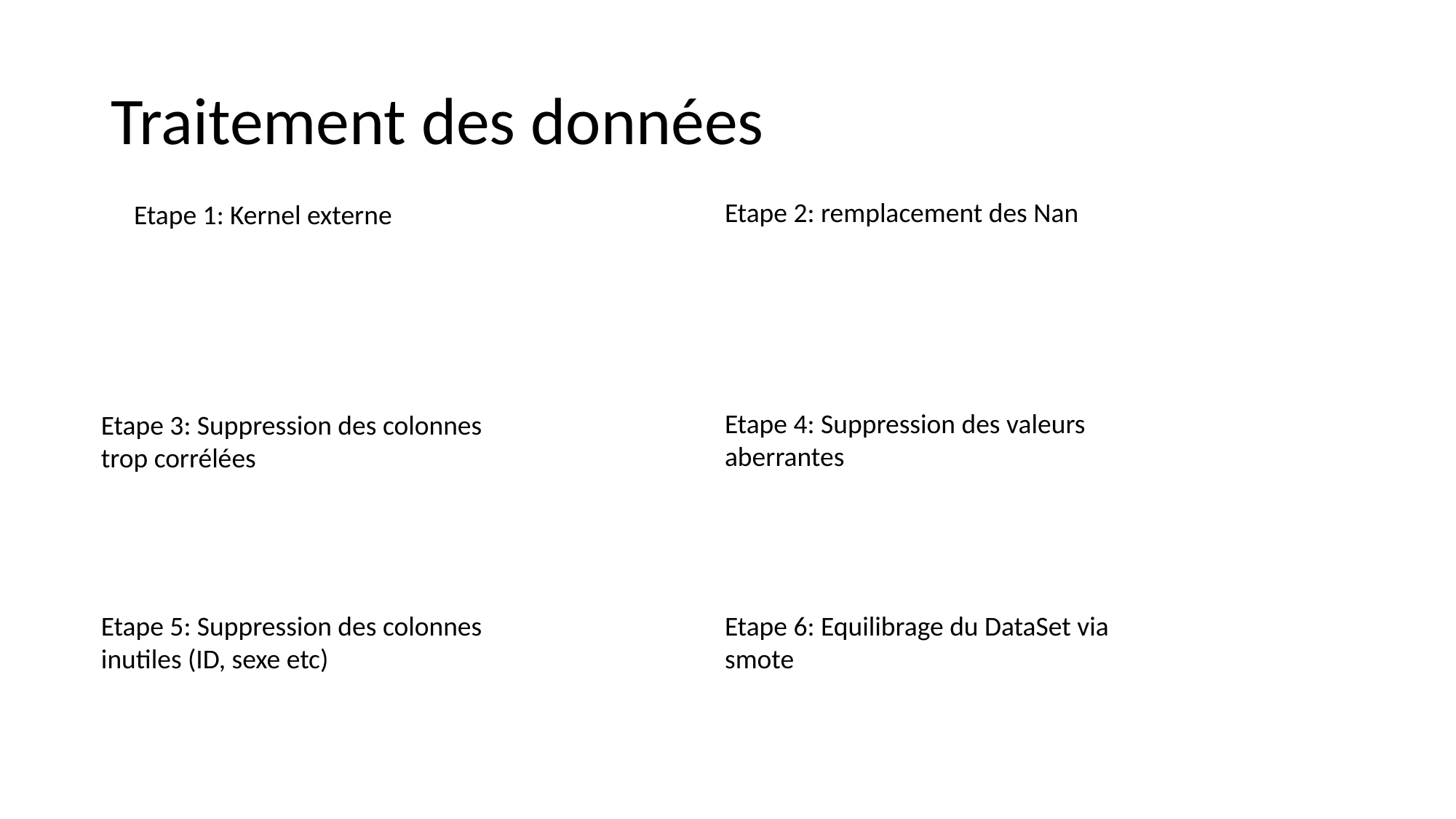

# Traitement des données
Etape 2: remplacement des Nan
Etape 1: Kernel externe
Etape 4: Suppression des valeurs aberrantes
Etape 3: Suppression des colonnes trop corrélées
Etape 6: Equilibrage du DataSet via smote
Etape 5: Suppression des colonnes inutiles (ID, sexe etc)